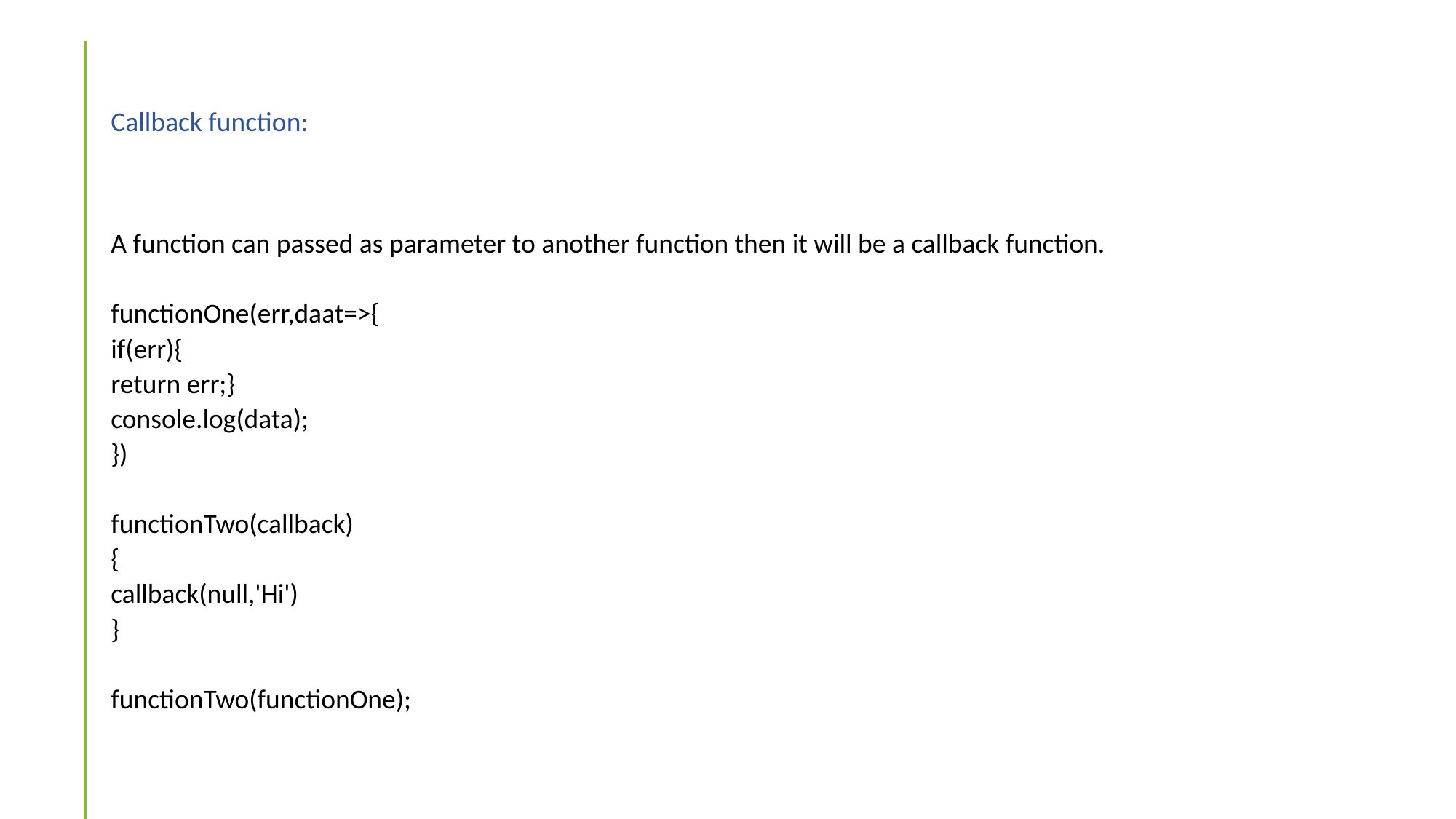

# Callback function:
A function can passed as parameter to another function then it will be a callback function.

functionOne(err,daat=>{
if(err){
return err;}
console.log(data);
})

functionTwo(callback)
{
callback(null,'Hi')
}

functionTwo(functionOne);